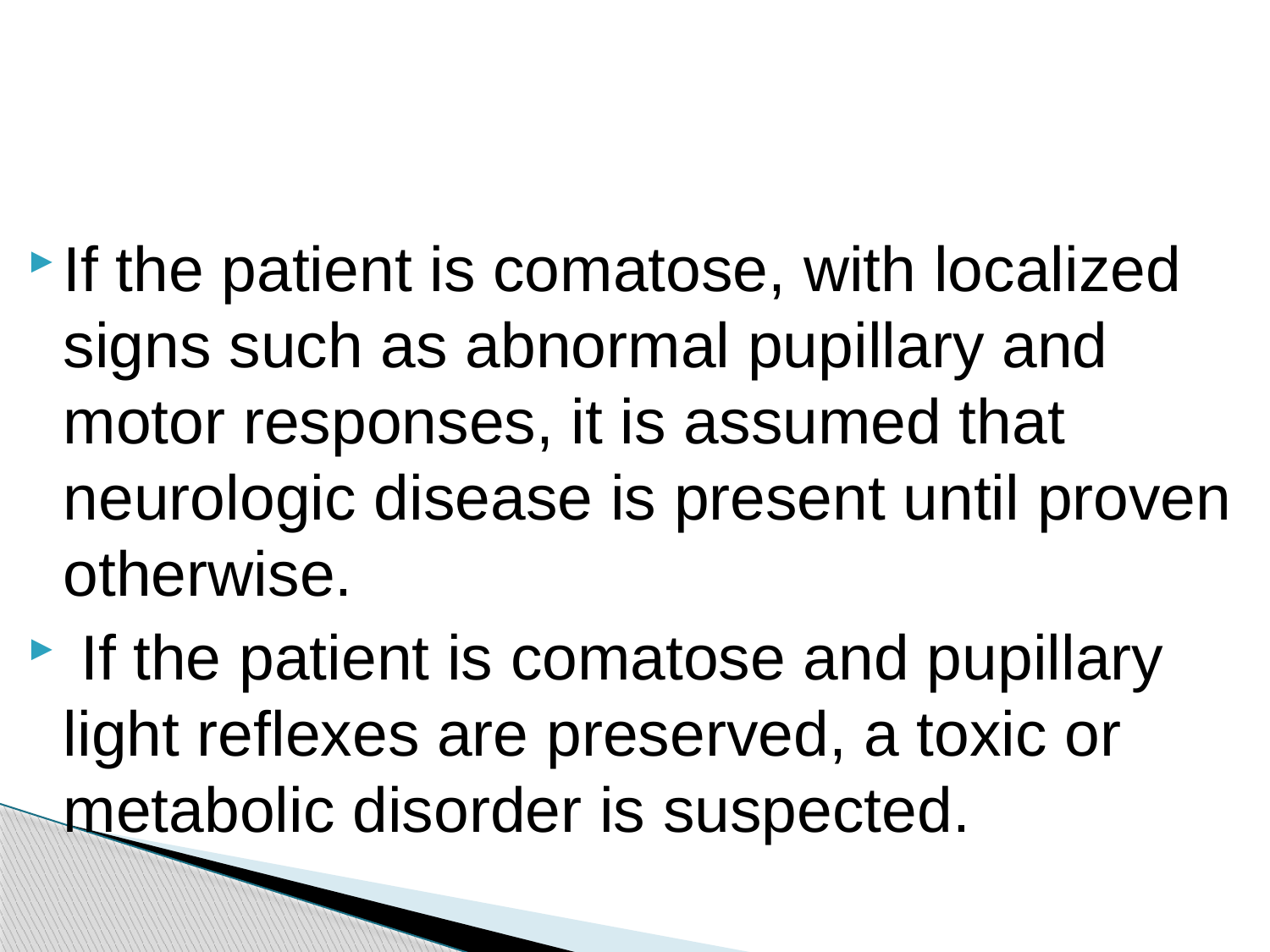

#
If the patient is comatose, with localized signs such as abnormal pupillary and motor responses, it is assumed that neurologic disease is present until proven otherwise.
 If the patient is comatose and pupillary light reflexes are preserved, a toxic or metabolic disorder is suspected.